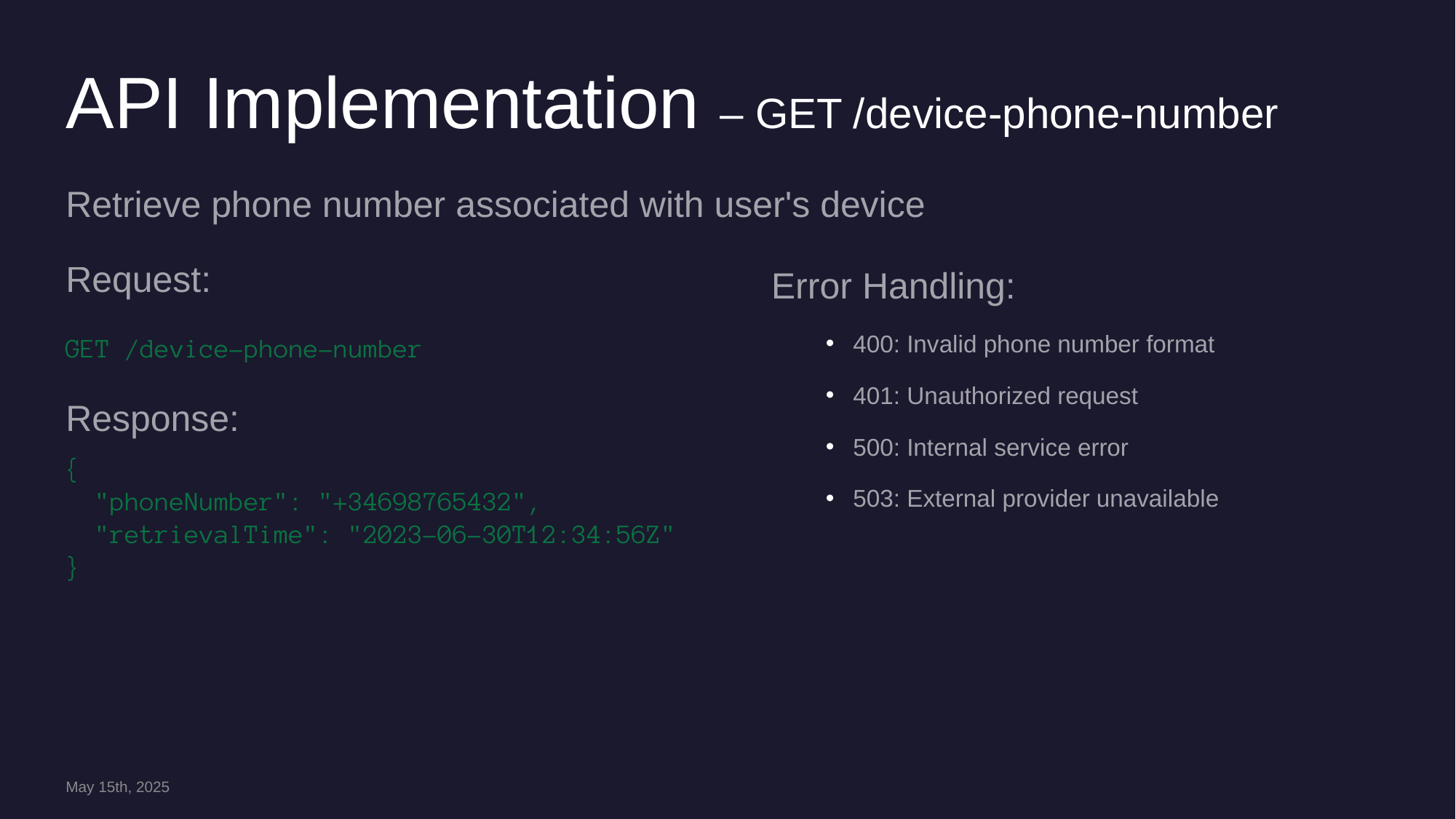

# API Implementation – GET /device-phone-number
Retrieve phone number associated with user's device
Request:
GET /device-phone-number
Response:
{
  "phoneNumber": "+34698765432",
  "retrievalTime": "2023-06-30T12:34:56Z"
}
Error Handling:
400: Invalid phone number format
401: Unauthorized request
500: Internal service error
503: External provider unavailable

May 15th, 2025